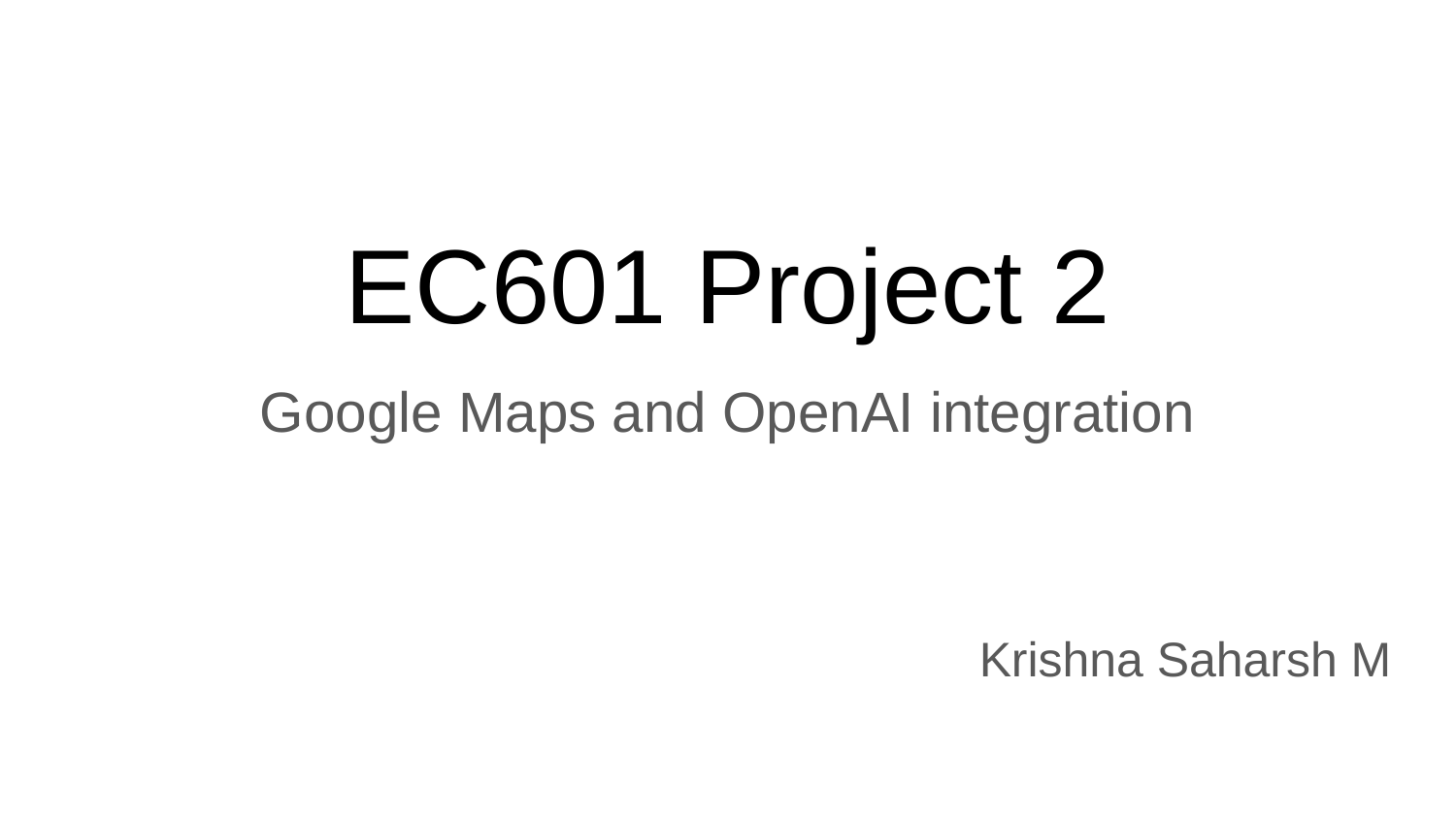

# EC601 Project 2
Google Maps and OpenAI integration

Krishna Saharsh M